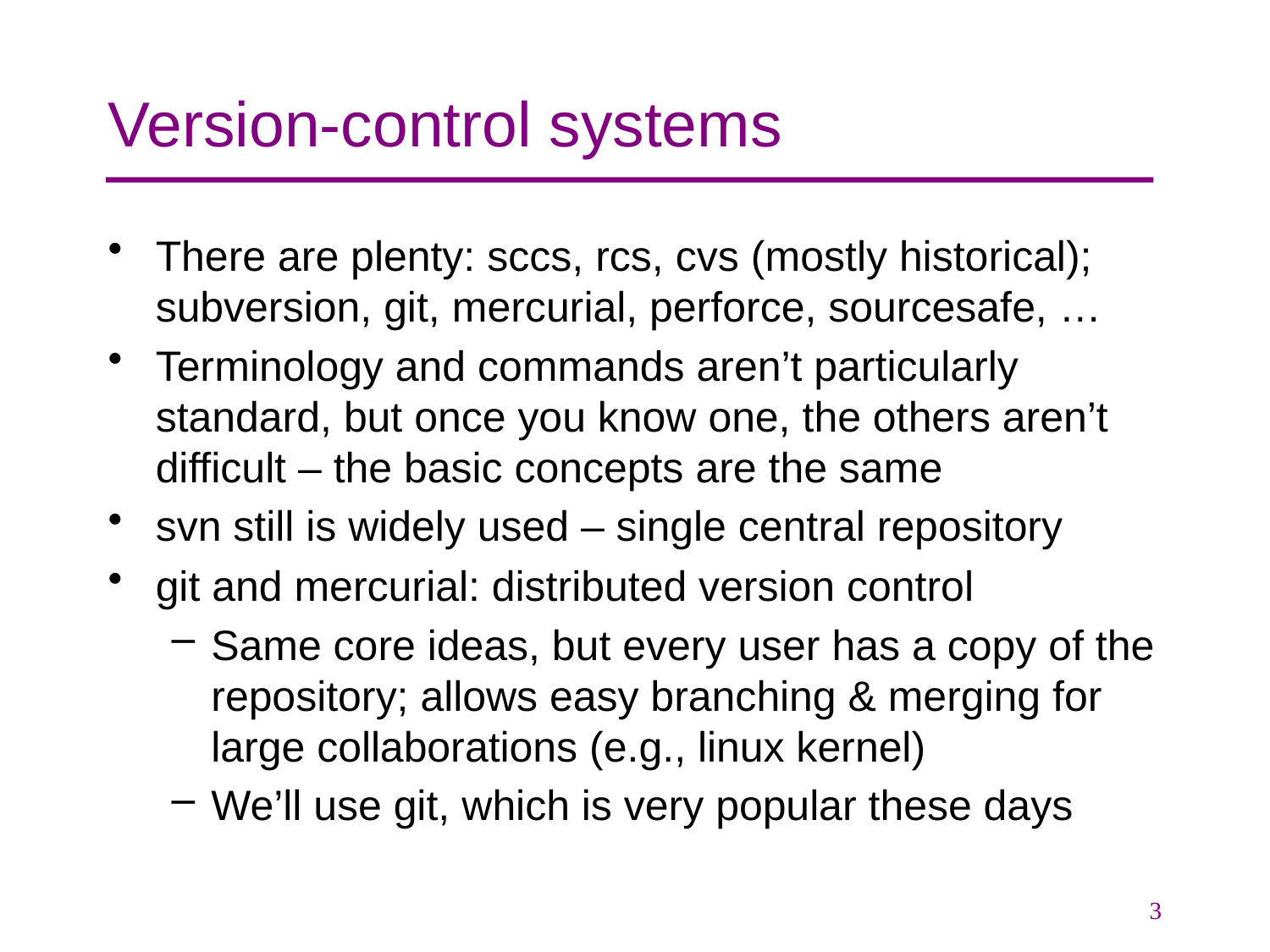

# Version-control systems
There are plenty: sccs, rcs, cvs (mostly historical); subversion, git, mercurial, perforce, sourcesafe, …
Terminology and commands aren’t particularly standard, but once you know one, the others aren’t difficult – the basic concepts are the same
svn still is widely used – single central repository
git and mercurial: distributed version control
Same core ideas, but every user has a copy of the repository; allows easy branching & merging for large collaborations (e.g., linux kernel)
We’ll use git, which is very popular these days
3